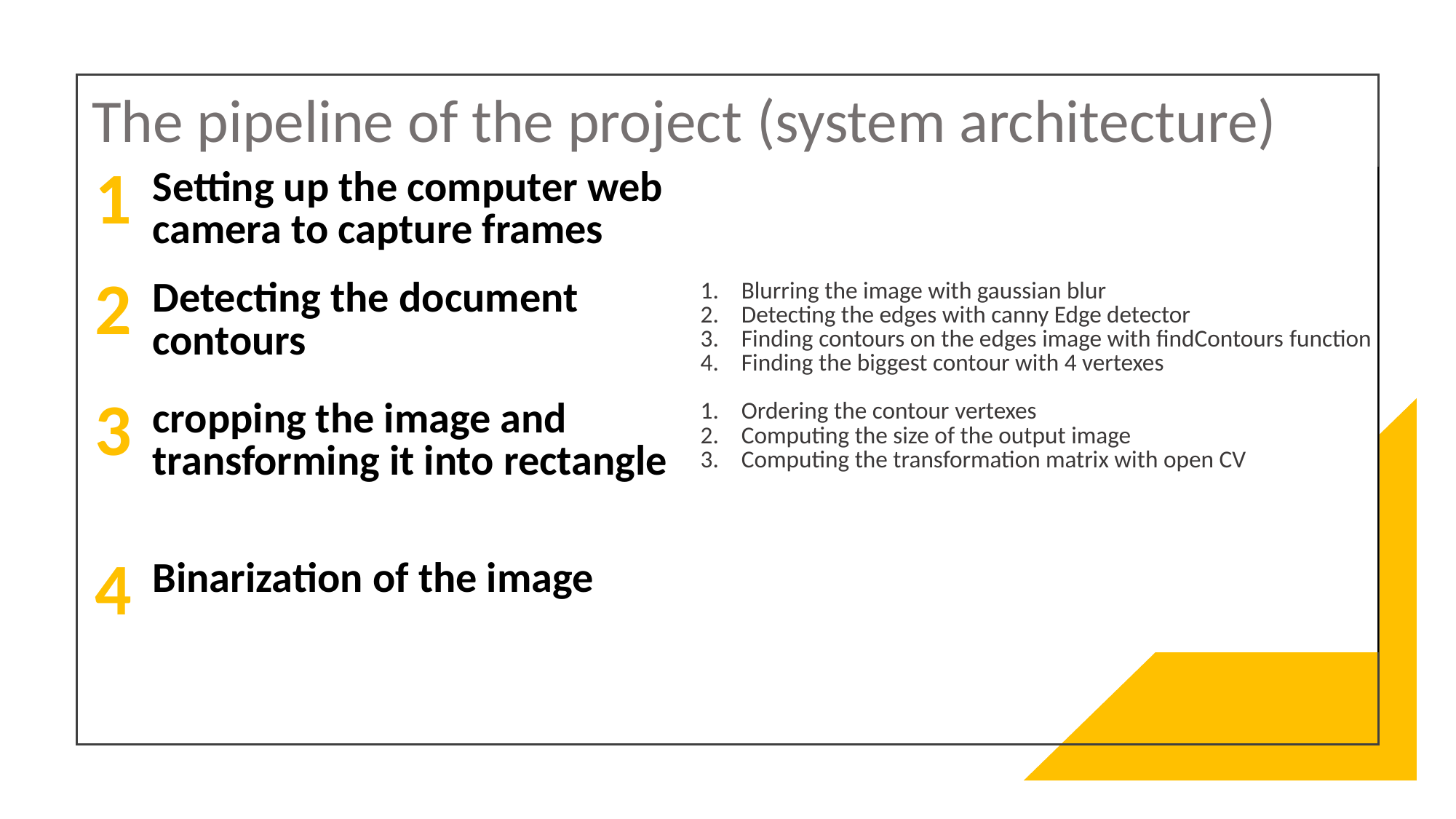

# The pipeline of the project (system architecture)
| 1 | Setting up the computer web camera to capture frames |  |
| --- | --- | --- |
| 2 | Detecting the document contours | Blurring the image with gaussian blur Detecting the edges with canny Edge detector Finding contours on the edges image with findContours function Finding the biggest contour with 4 vertexes |
| 3 | cropping the image and transforming it into rectangle | Ordering the contour vertexes Computing the size of the output image Computing the transformation matrix with open CV |
| 4 | Binarization of the image |  |